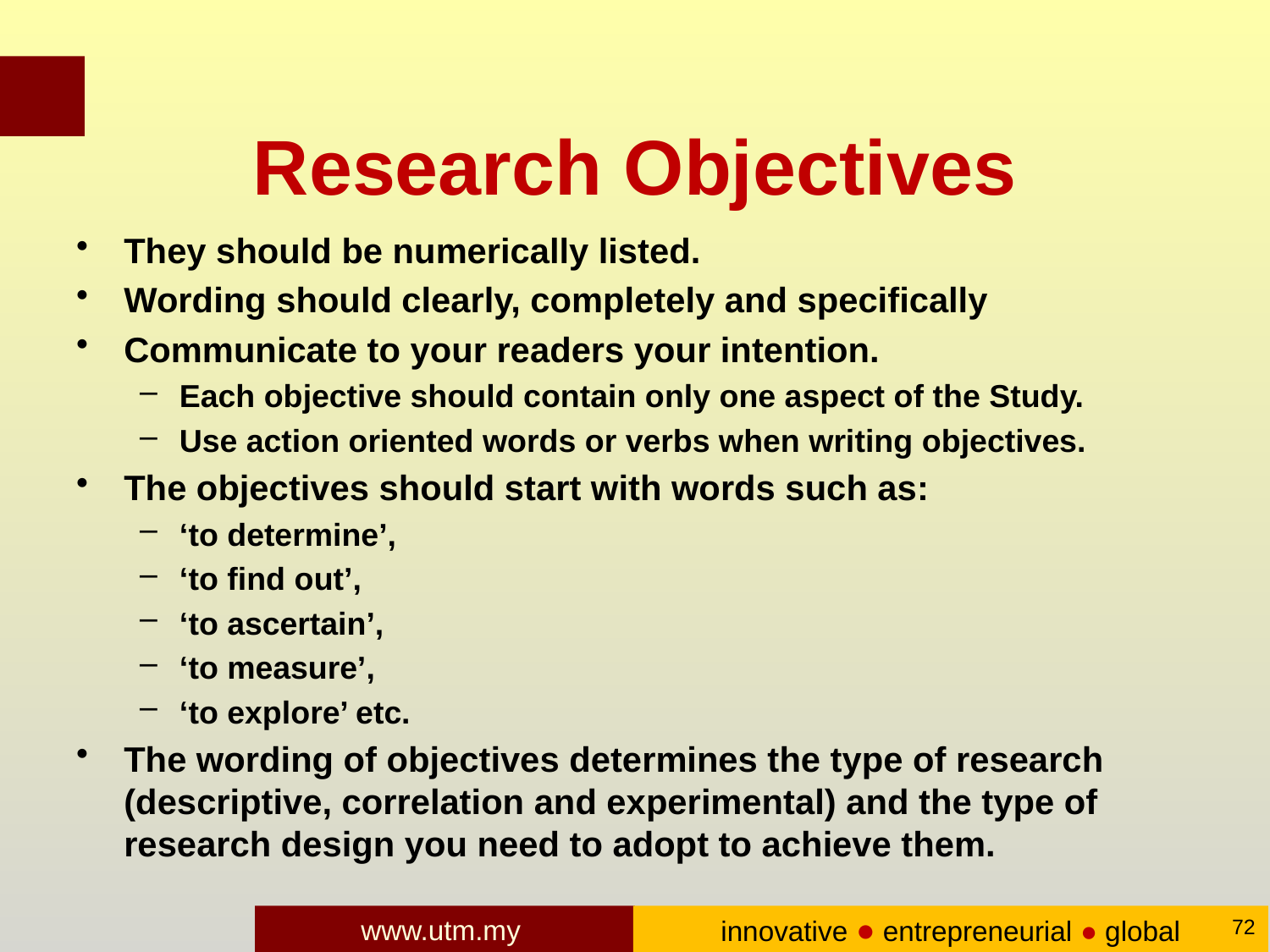

# Research Objectives
They should be numerically listed.
Wording should clearly, completely and specifically
Communicate to your readers your intention.
Each objective should contain only one aspect of the Study.
Use action oriented words or verbs when writing objectives.
The objectives should start with words such as:
‘to determine’,
‘to find out’,
‘to ascertain’,
‘to measure’,
‘to explore’ etc.
The wording of objectives determines the type of research (descriptive, correlation and experimental) and the type of research design you need to adopt to achieve them.